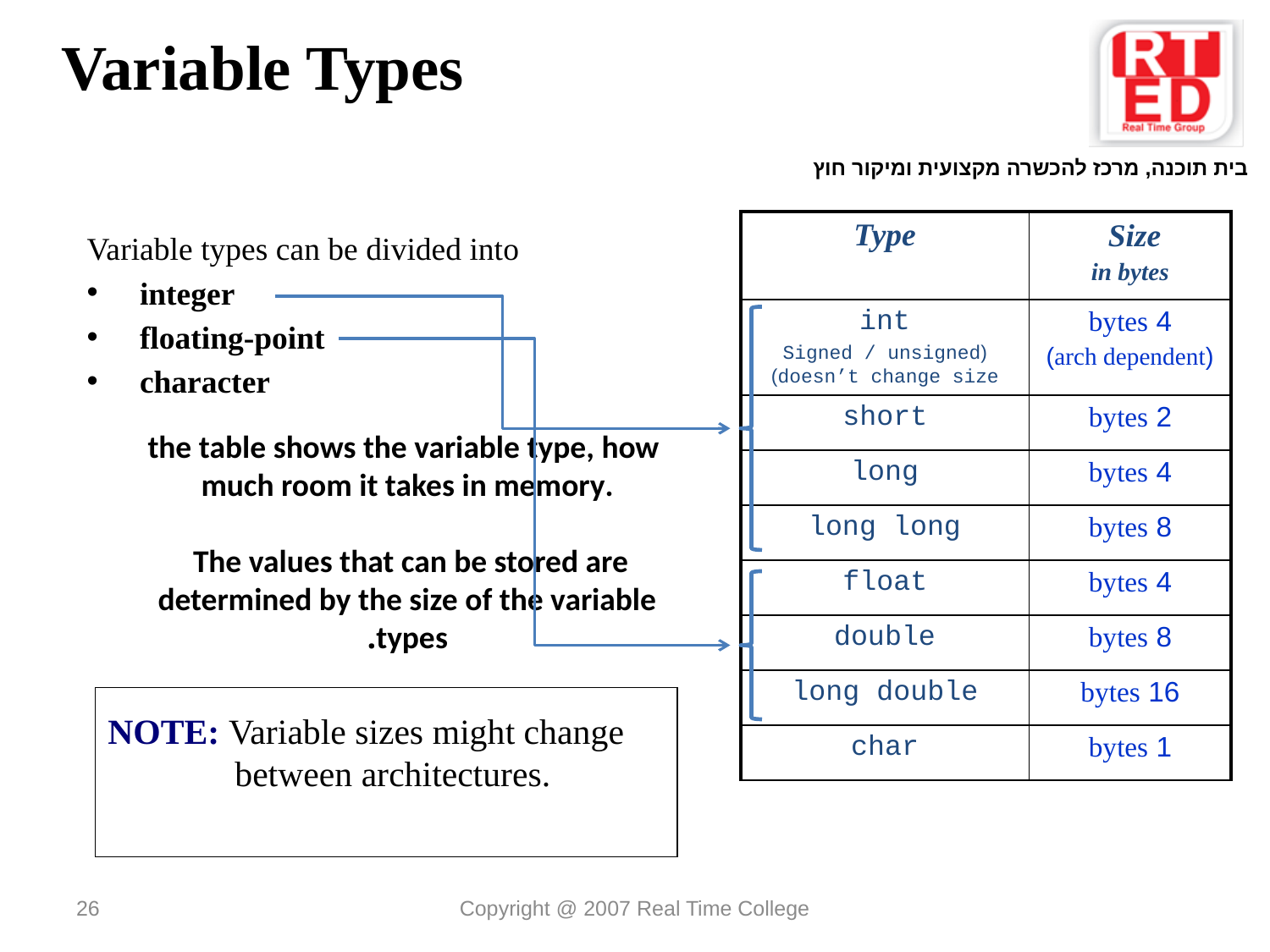

Variable Types
| Type | Size in bytes |
| --- | --- |
| int (Signed / unsigned doesn’t change size) | 4 bytes (arch dependent) |
| short | 2 bytes |
| long | 4 bytes |
| long long | 8 bytes |
| float | 4 bytes |
| double | 8 bytes |
| long double | 16 bytes |
| char | 1 bytes |
Variable types can be divided into
integer
floating-point
character

# the table shows the variable type, how much room it takes in memory. The values that can be stored are determined by the size of the variable types.

NOTE: Variable sizes might change
	between architectures.

26
Copyright @ 2007 Real Time College